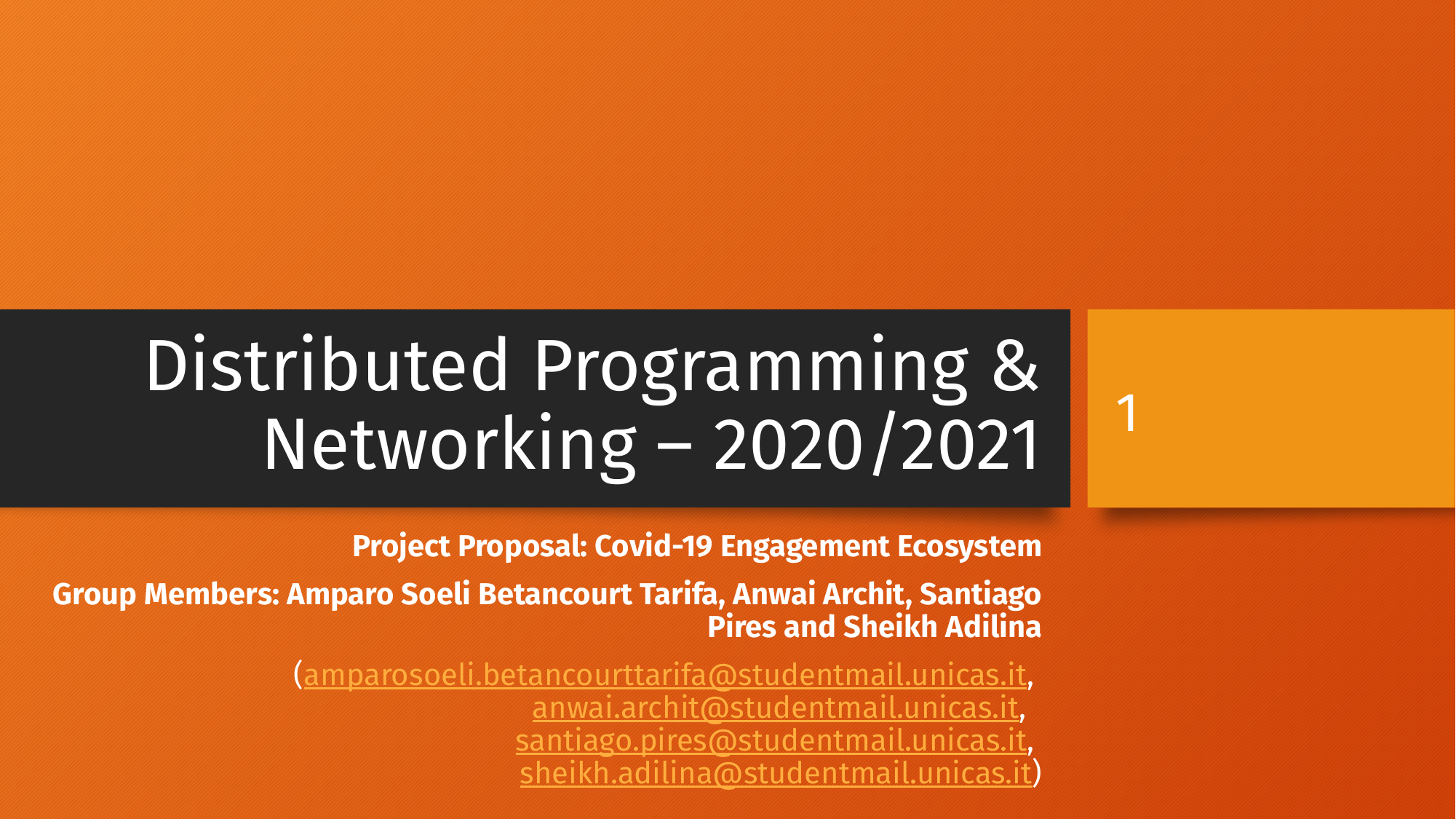

# Distributed Programming & Networking – 2020/2021
1
Project Proposal: Covid-19 Engagement Ecosystem
Group Members: Amparo Soeli Betancourt Tarifa, Anwai Archit, Santiago Pires and Sheikh Adilina
(amparosoeli.betancourttarifa@studentmail.unicas.it, anwai.archit@studentmail.unicas.it,  santiago.pires@studentmail.unicas.it, sheikh.adilina@studentmail.unicas.it)